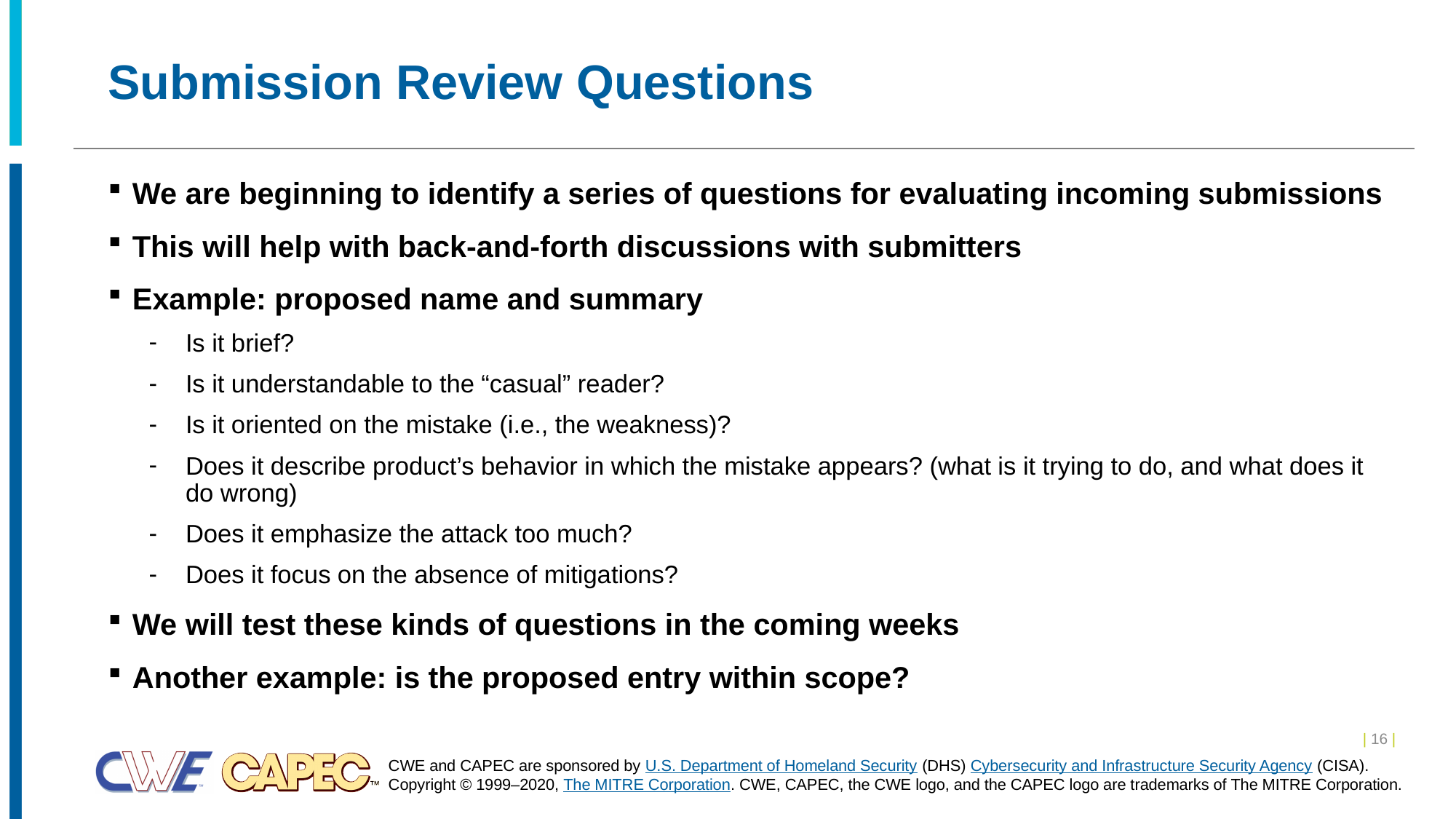

# Submission Review Questions
We are beginning to identify a series of questions for evaluating incoming submissions
This will help with back-and-forth discussions with submitters
Example: proposed name and summary
Is it brief?
Is it understandable to the “casual” reader?
Is it oriented on the mistake (i.e., the weakness)?
Does it describe product’s behavior in which the mistake appears? (what is it trying to do, and what does it do wrong)
Does it emphasize the attack too much?
Does it focus on the absence of mitigations?
We will test these kinds of questions in the coming weeks
Another example: is the proposed entry within scope?
| 16 |